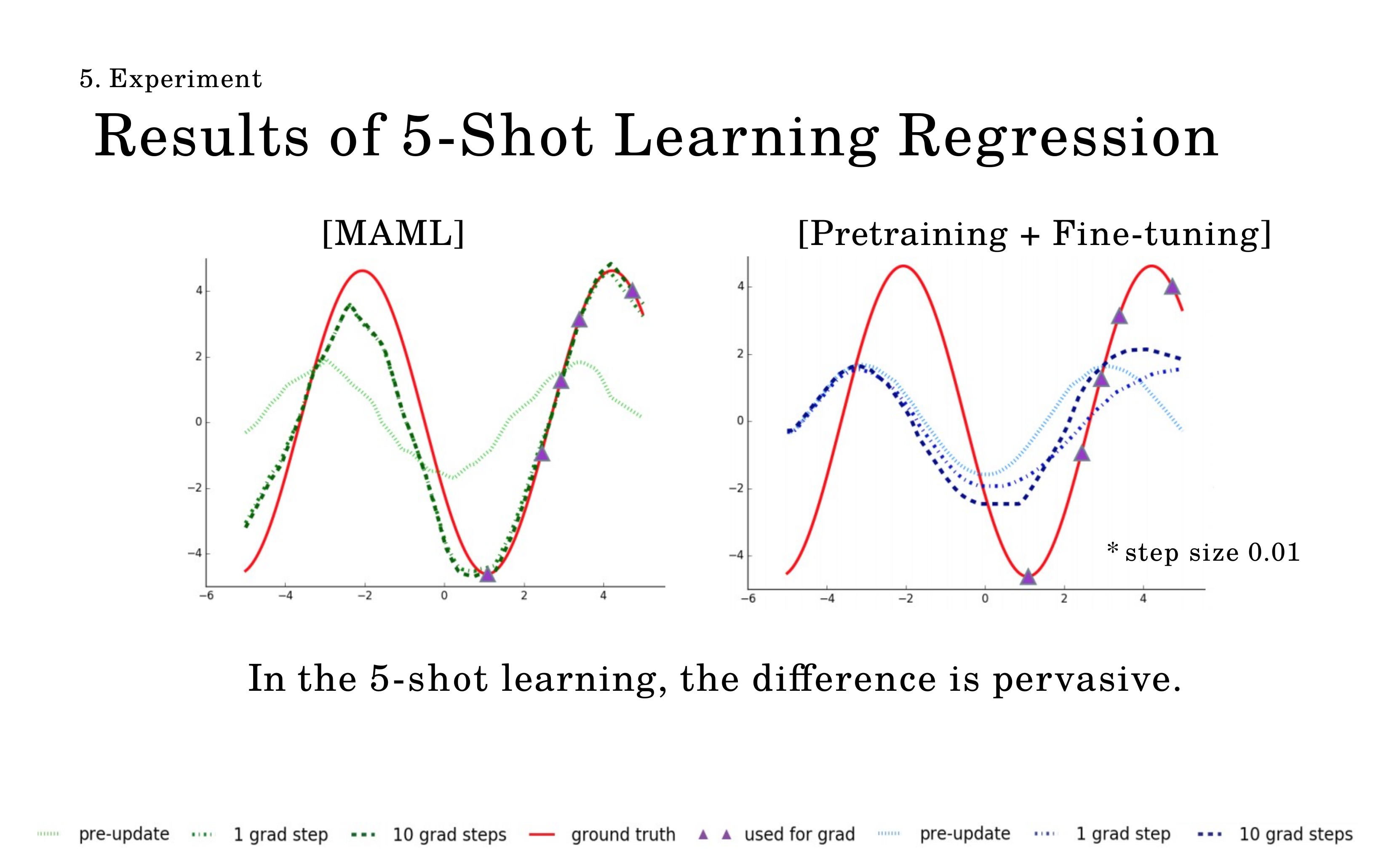

5. Experiment
# Results of 5-Shot Learning Regression
[MAML]	[Pretraining + Fine-tuning]

* step size 0.01
In the 5-shot learning, the difference is pervasive.